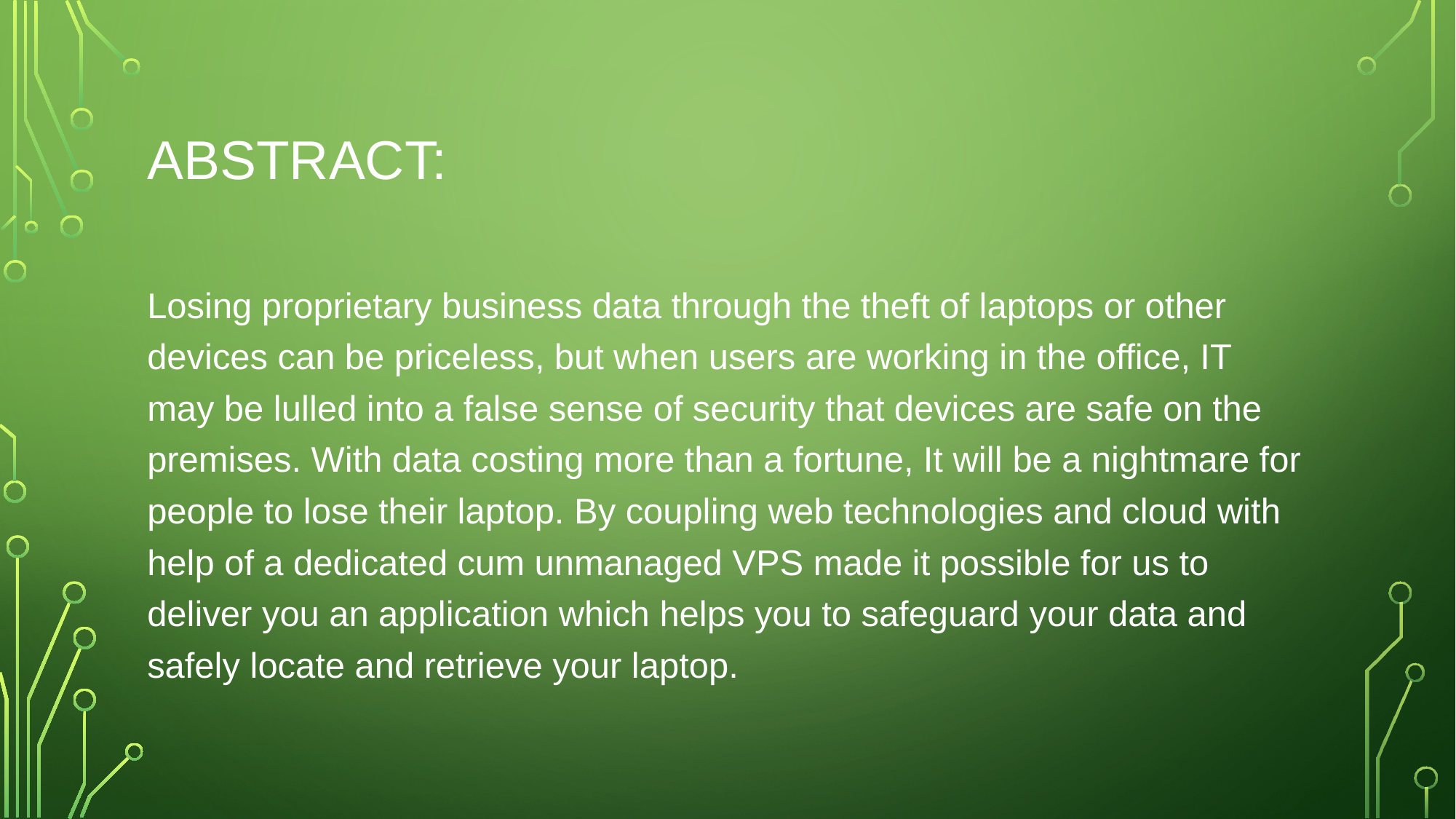

# Abstract:
Losing proprietary business data through the theft of laptops or other devices can be priceless, but when users are working in the office, IT may be lulled into a false sense of security that devices are safe on the premises. With data costing more than a fortune, It will be a nightmare for people to lose their laptop. By coupling web technologies and cloud with help of a dedicated cum unmanaged VPS made it possible for us to deliver you an application which helps you to safeguard your data and safely locate and retrieve your laptop.